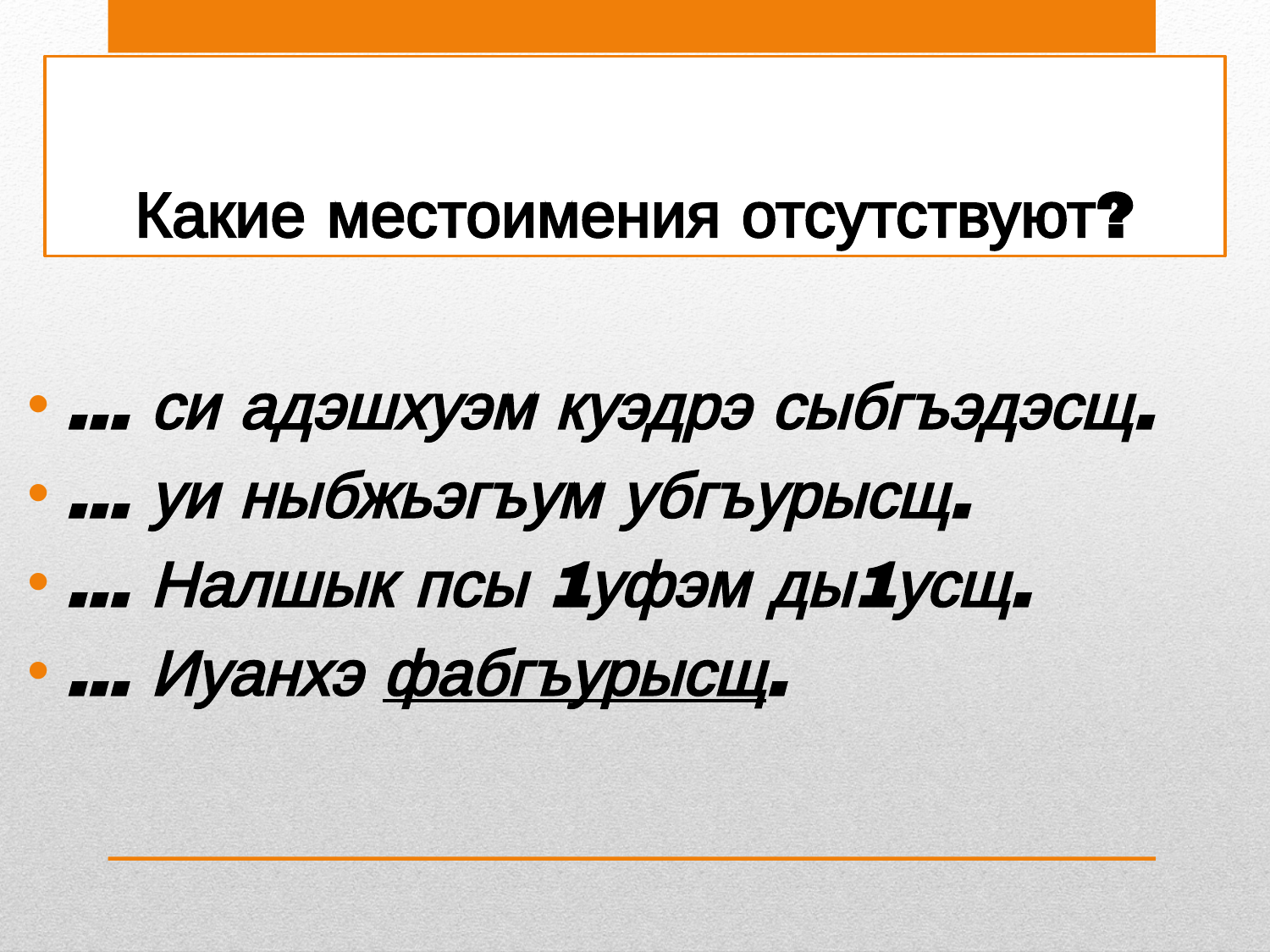

# Какие местоимения отсутствуют?
… си адэшхуэм куэдрэ сыбгъэдэсщ.
… уи ныбжьэгъум убгъурысщ.
… Налшык псы 1уфэм ды1усщ.
… Иуанхэ фабгъурысщ.